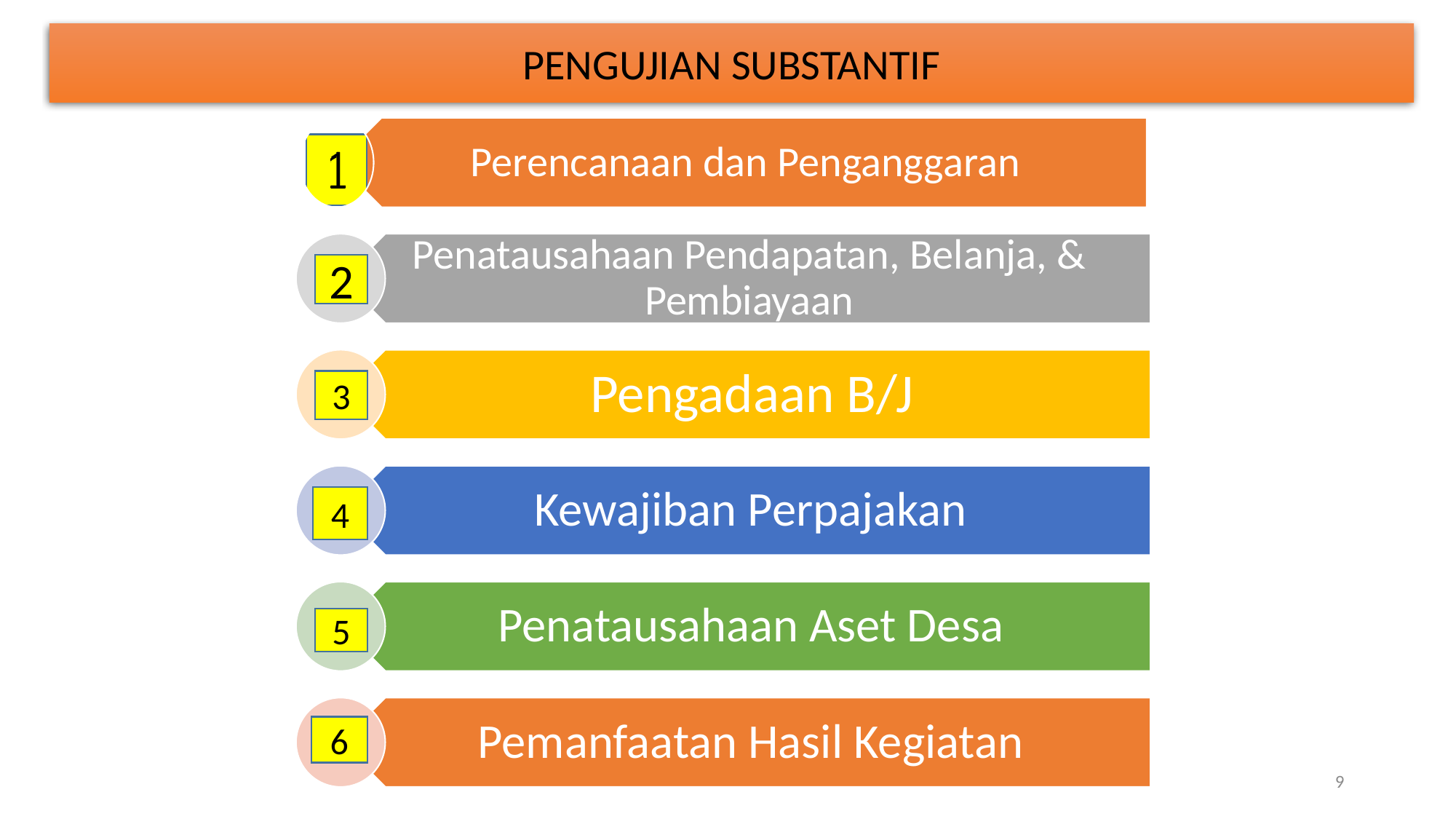

PENGUJIAN SUBSTANTIF
Perencanaan dan Penganggaran
Penatausahaan Pendapatan, Belanja, & Pembiayaan
Pengadaan B/J
Kewajiban Perpajakan
Penatausahaan Aset Desa
Pemanfaatan Hasil Kegiatan
2
3
4
5
6
9